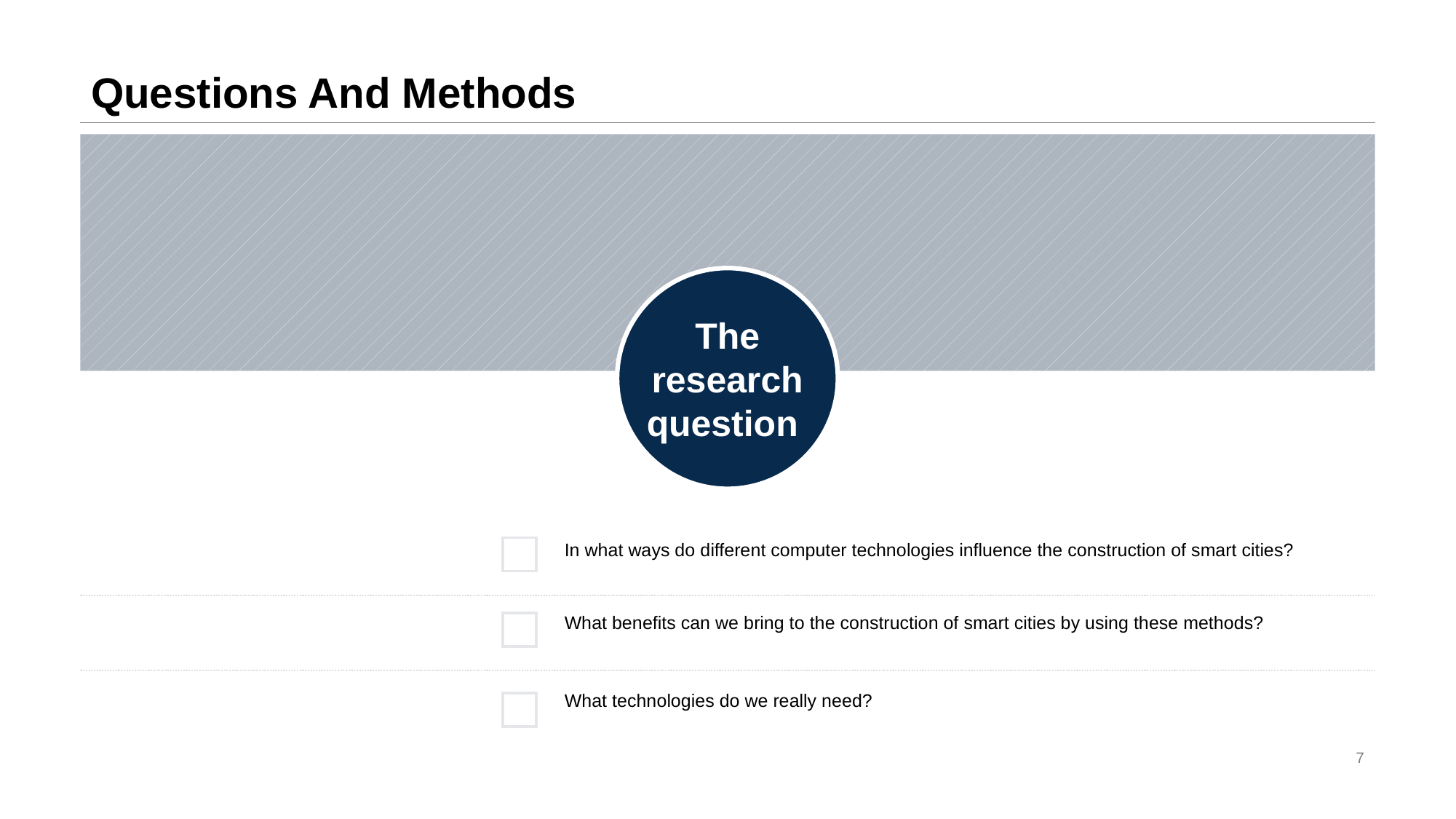

# Questions And Methods

The research question
In what ways do different computer technologies influence the construction of smart cities?

What benefits can we bring to the construction of smart cities by using these methods?

What technologies do we really need?

7